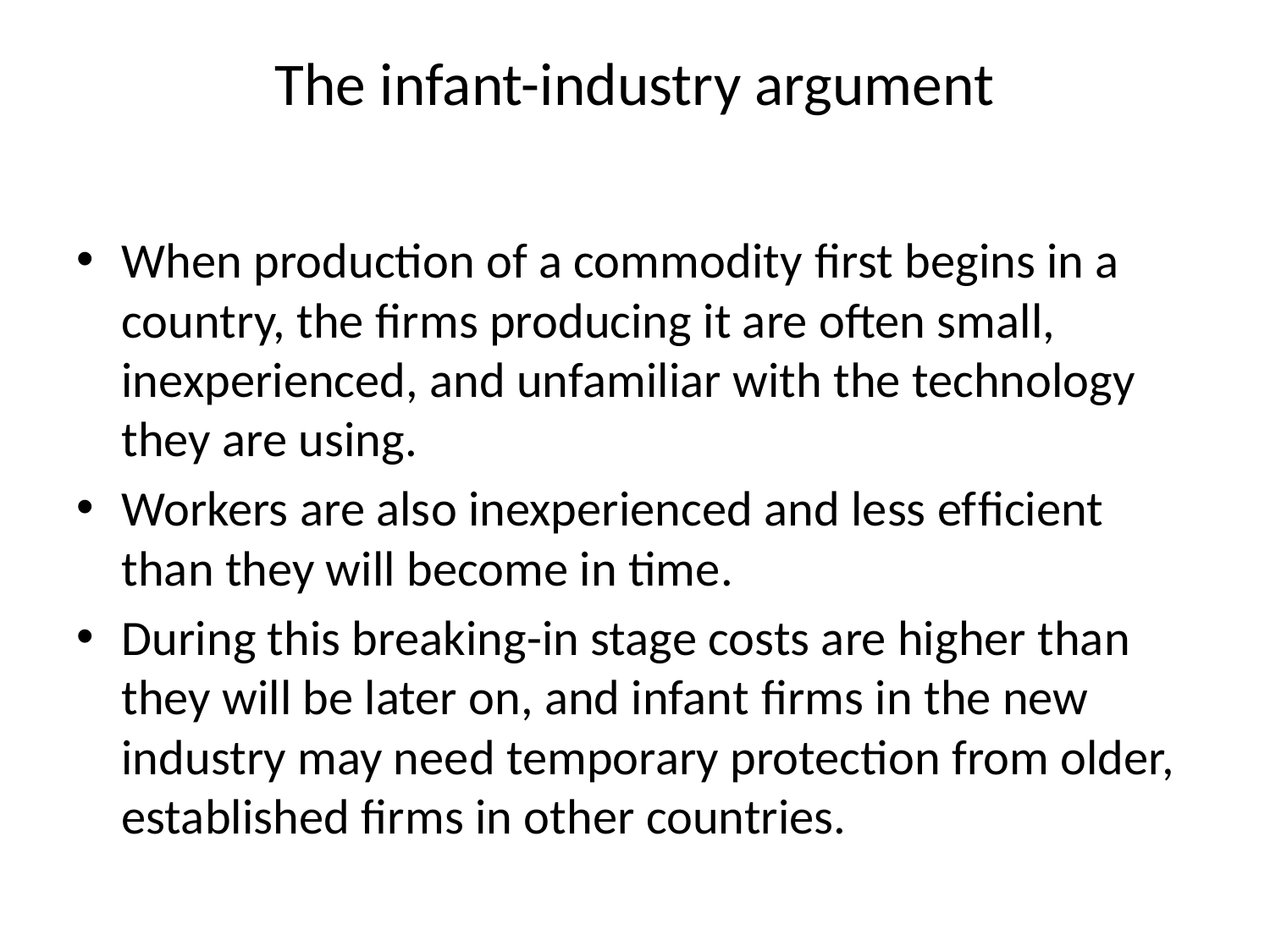

# The infant-industry argument
When production of a commodity ﬁrst begins in a country, the ﬁrms producing it are often small, inexperienced, and unfamiliar with the technology they are using.
Workers are also inexperienced and less efﬁcient than they will become in time.
During this breaking-in stage costs are higher than they will be later on, and infant ﬁrms in the new industry may need temporary protection from older, established ﬁrms in other countries.